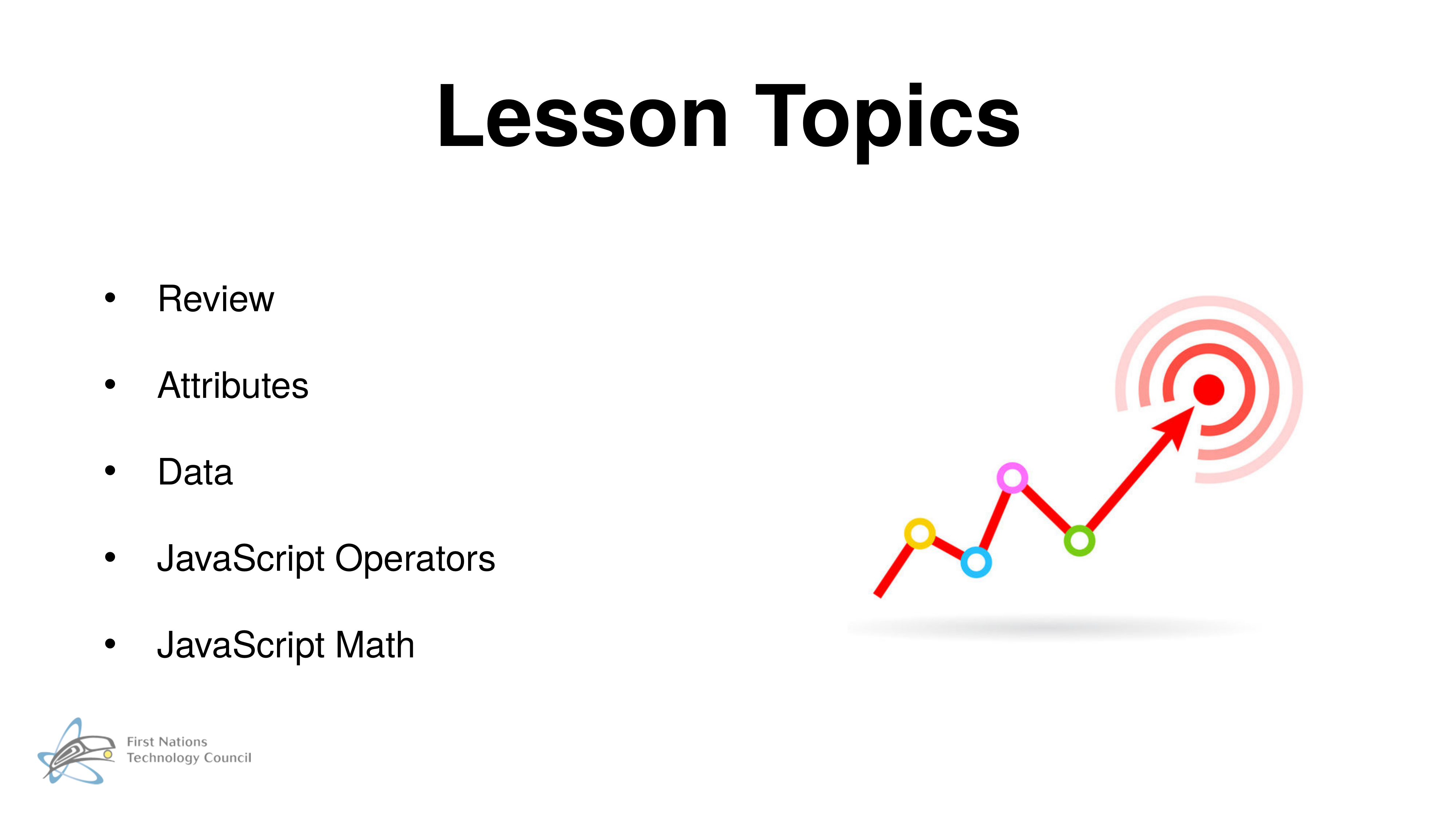

# Lesson Topics
Review
Attributes
Data
JavaScript Operators
JavaScript Math